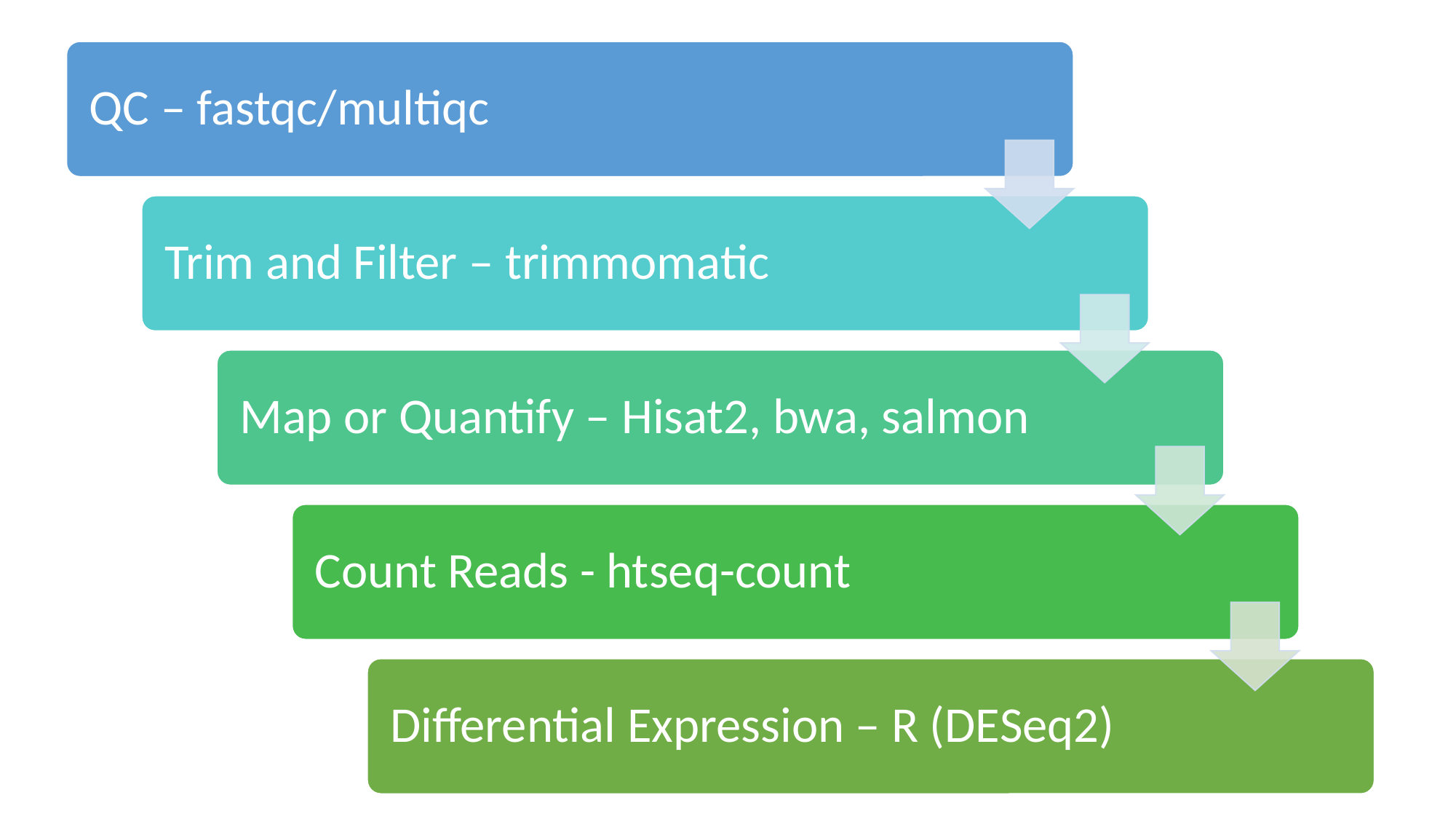

QC – fastqc/multiqc
Trim and Filter – trimmomatic
Map or Quantify – Hisat2, bwa, salmon
Count Reads - htseq-count
Differential Expression – R (DESeq2)

#